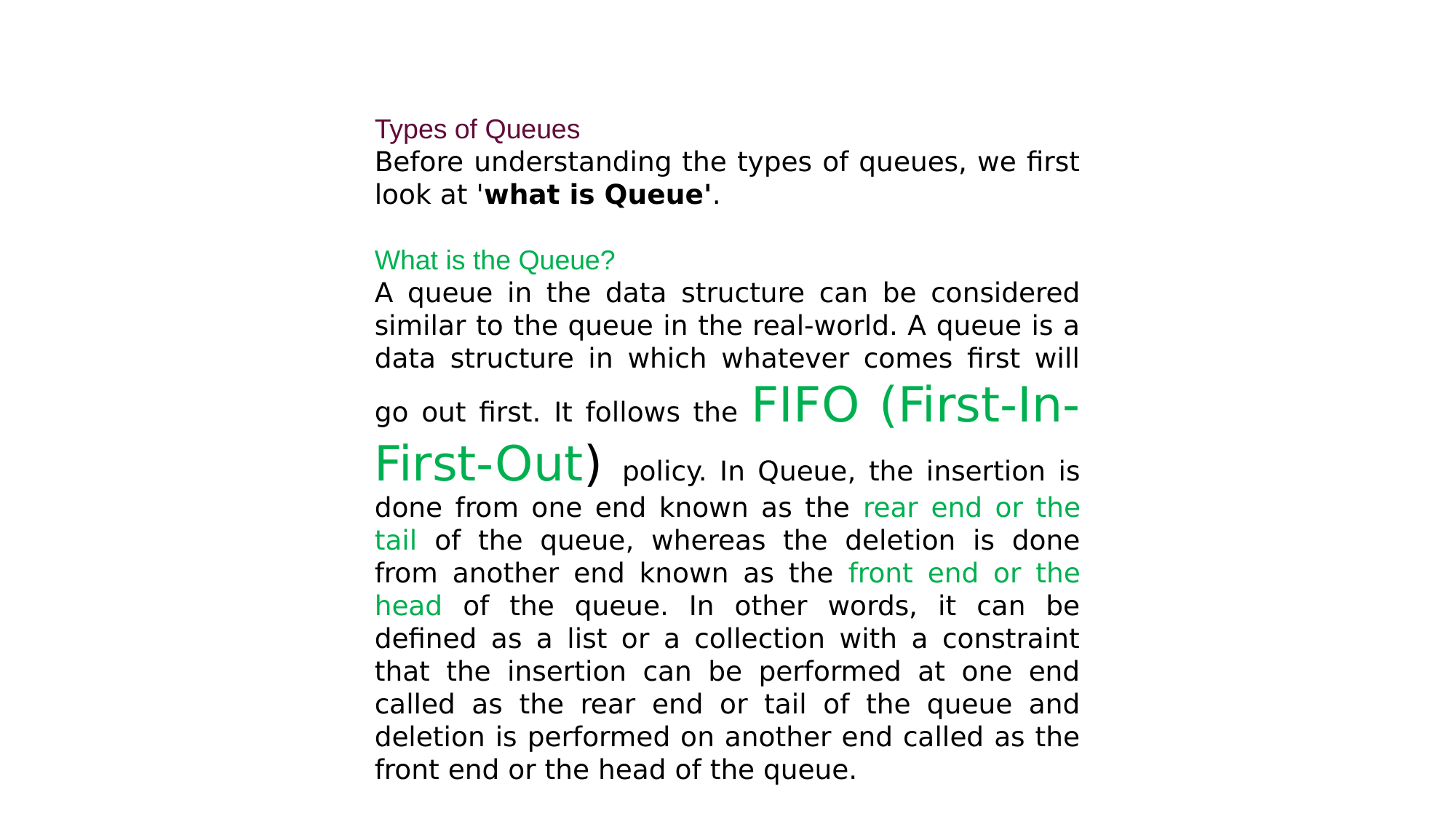

Types of Queues
Before understanding the types of queues, we first look at 'what is Queue'.

What is the Queue?
A queue in the data structure can be considered similar to the queue in the real-world. A queue is a data structure in which whatever comes first will go out first. It follows the FIFO (First-In-First-Out) policy. In Queue, the insertion is done from one end known as the rear end or the tail of the queue, whereas the deletion is done from another end known as the front end or the head of the queue. In other words, it can be defined as a list or a collection with a constraint that the insertion can be performed at one end called as the rear end or tail of the queue and deletion is performed on another end called as the front end or the head of the queue.